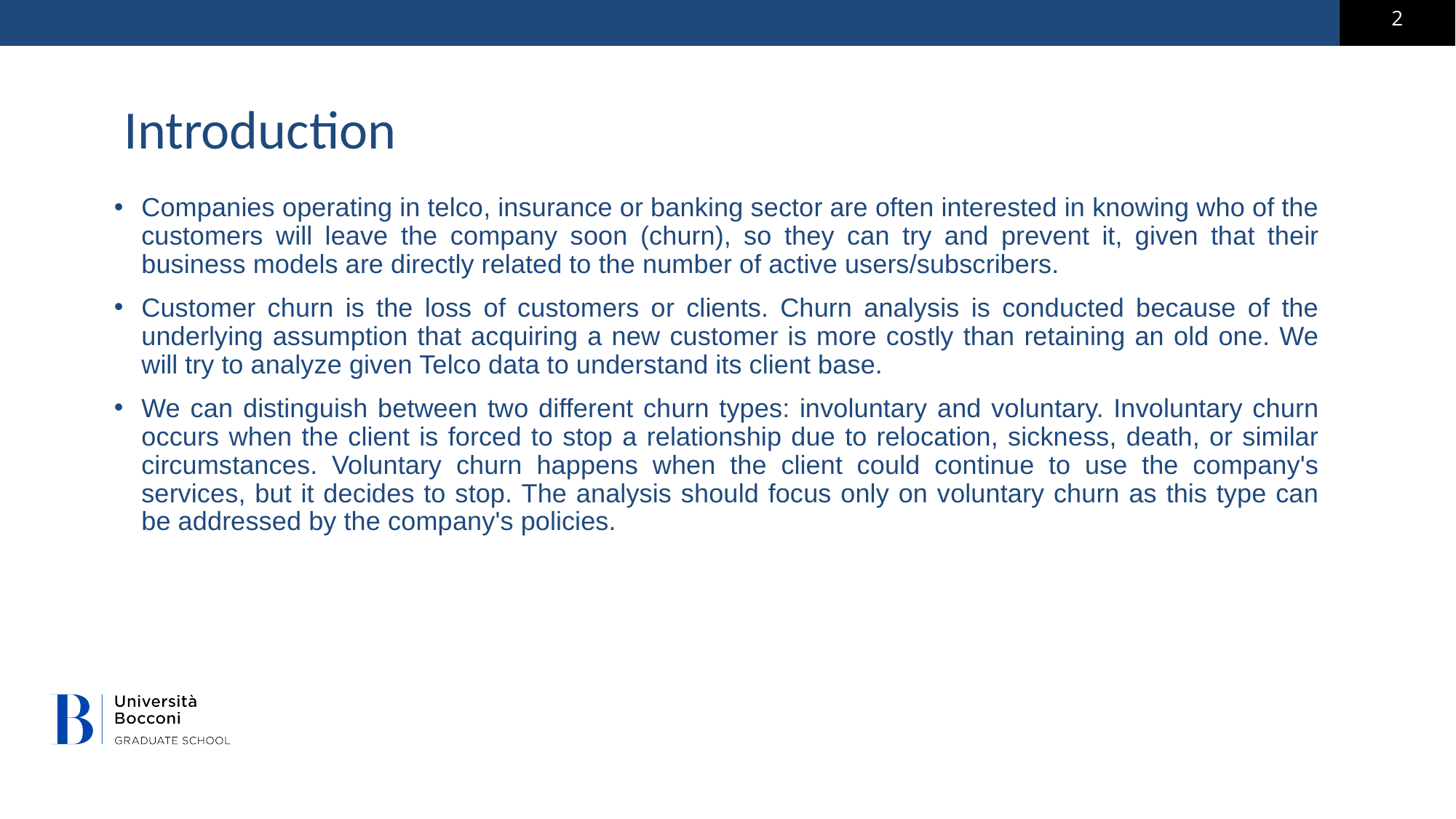

# Introduction
Companies operating in telco, insurance or banking sector are often interested in knowing who of the customers will leave the company soon (churn), so they can try and prevent it, given that their business models are directly related to the number of active users/subscribers.
Customer churn is the loss of customers or clients. Churn analysis is conducted because of the underlying assumption that acquiring a new customer is more costly than retaining an old one. We will try to analyze given Telco data to understand its client base.
We can distinguish between two different churn types: involuntary and voluntary. Involuntary churn occurs when the client is forced to stop a relationship due to relocation, sickness, death, or similar circumstances. Voluntary churn happens when the client could continue to use the company's services, but it decides to stop. The analysis should focus only on voluntary churn as this type can be addressed by the company's policies.